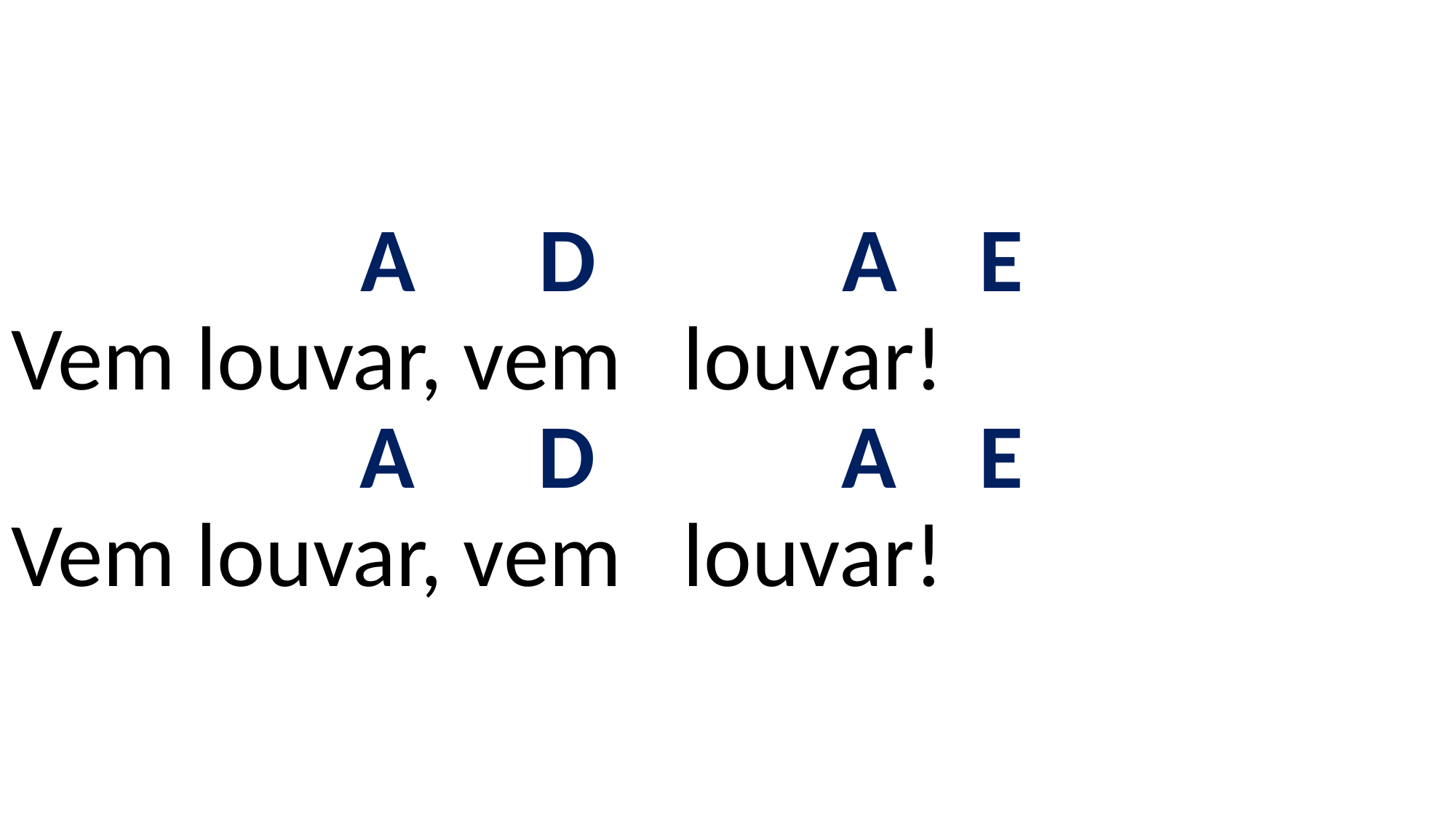

# A      D            A    E Vem louvar, vem   louvar! A      D            A    E Vem louvar, vem   louvar!